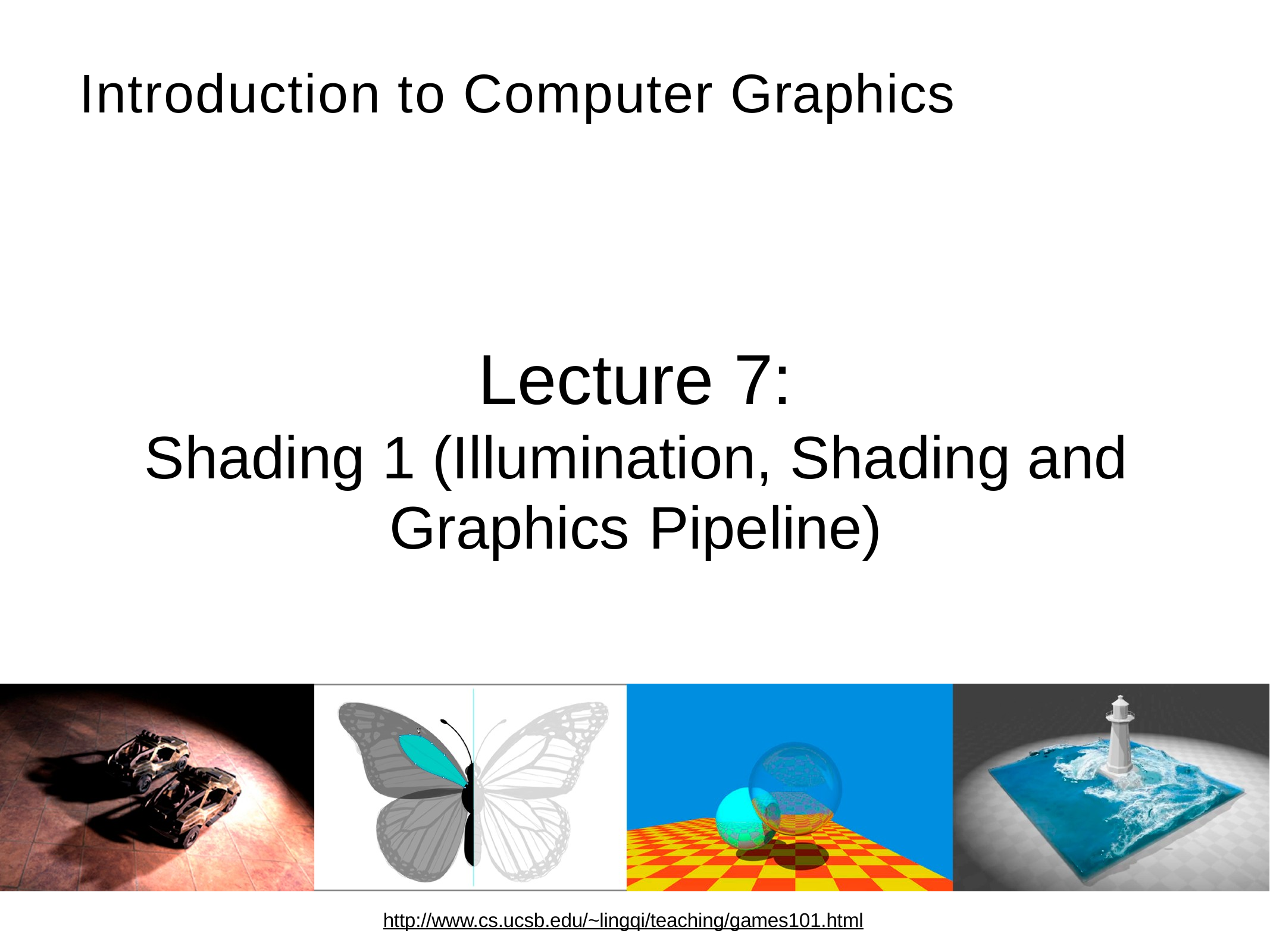

Introduction to Computer Graphics
Lecture 7:
Shading 1 (Illumination, Shading and Graphics Pipeline)
http://www.cs.ucsb.edu/~lingqi/teaching/games101.html